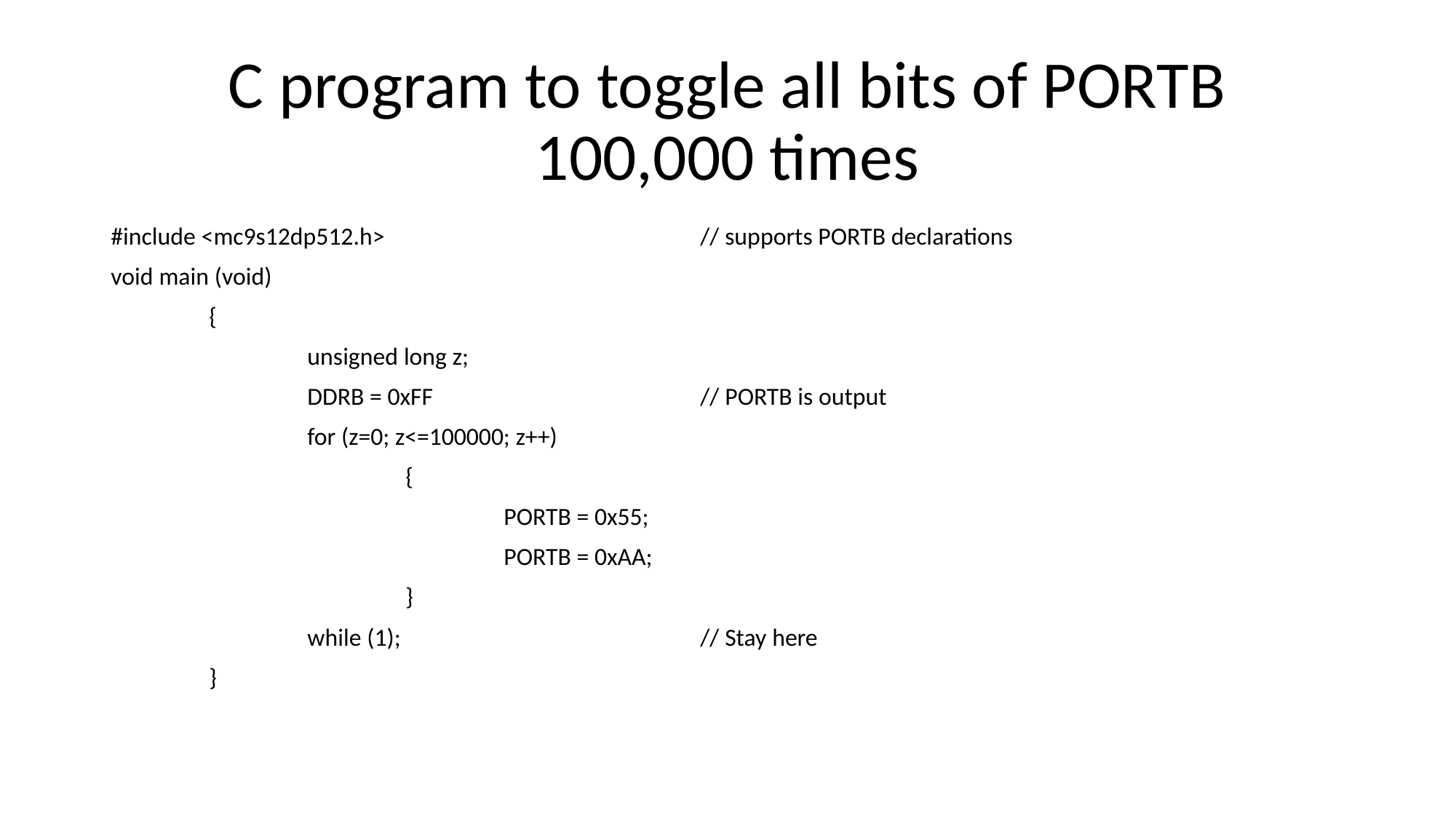

# C program to toggle all bits of PORTB 100,000 times
#include <mc9s12dp512.h>				// supports PORTB declarations
void main (void)
	{
		unsigned long z;
		DDRB = 0xFF			// PORTB is output
		for (z=0; z<=100000; z++)
			{
				PORTB = 0x55;
				PORTB = 0xAA;
			}
		while (1);				// Stay here
	}